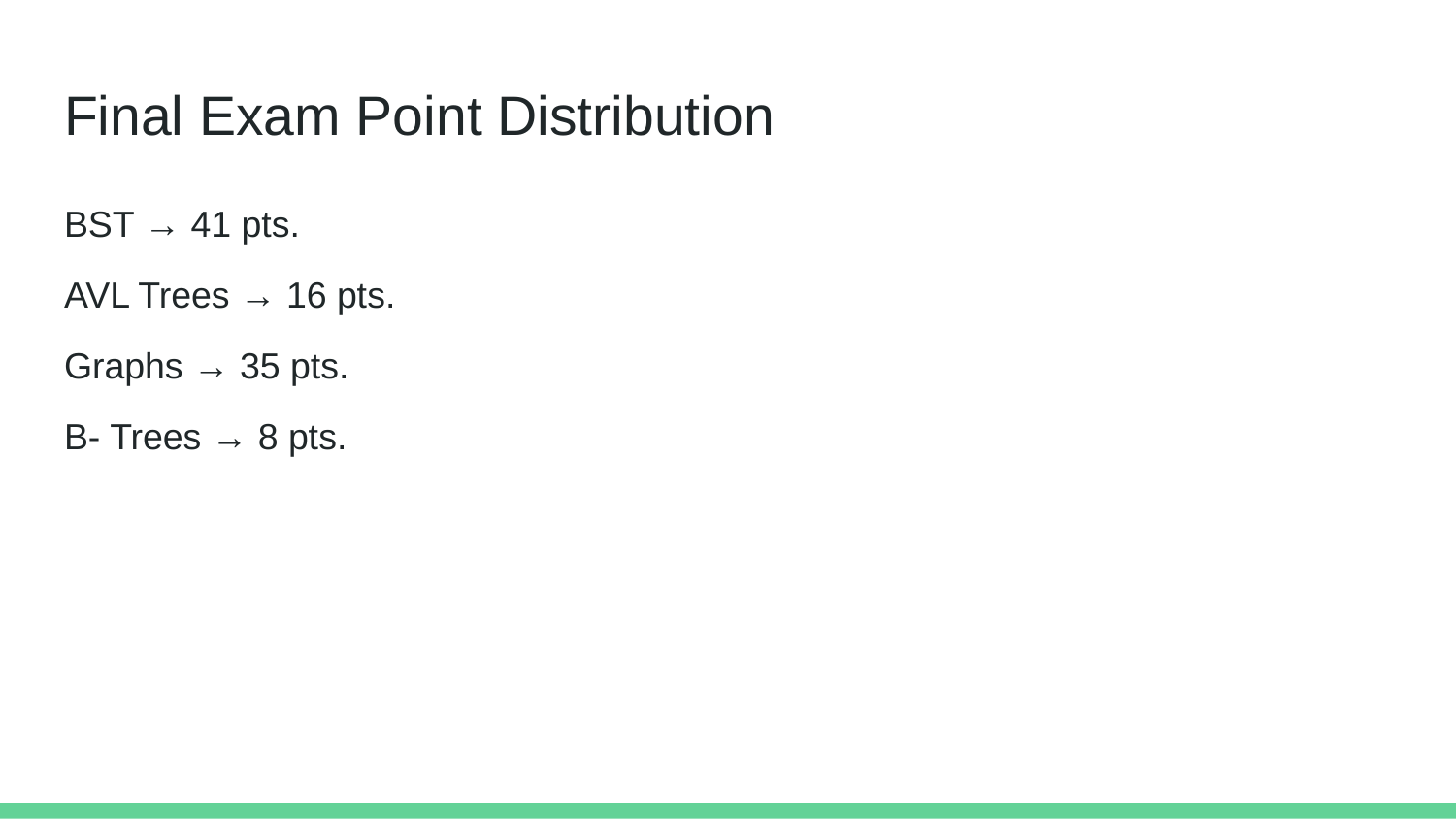

# Final Exam Point Distribution

BST → 41 pts.
AVL Trees → 16 pts.
Graphs → 35 pts.
B- Trees → 8 pts.